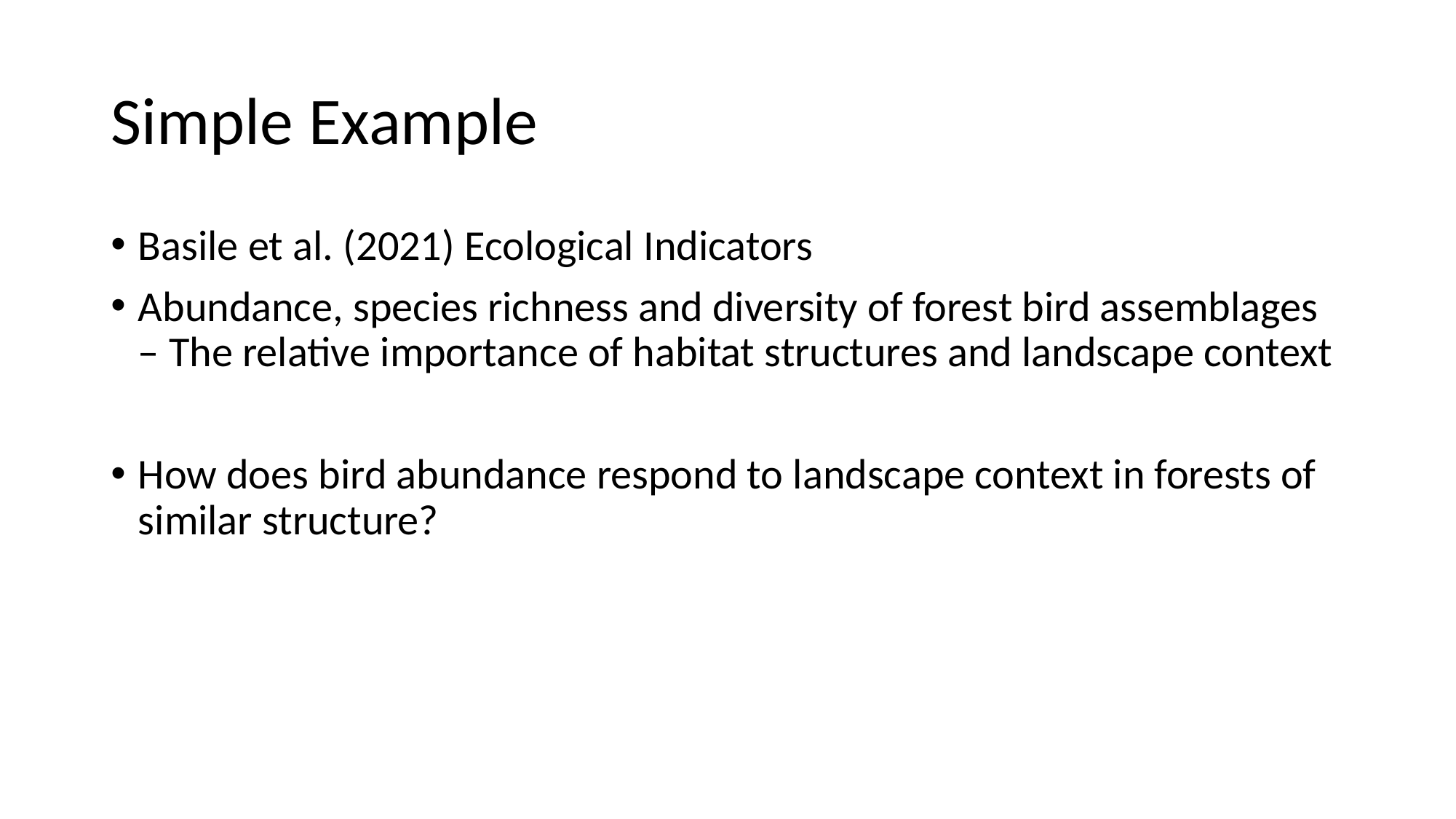

# Simple Example
Basile et al. (2021) Ecological Indicators
Abundance, species richness and diversity of forest bird assemblages – The relative importance of habitat structures and landscape context

How does bird abundance respond to landscape context in forests of similar structure?